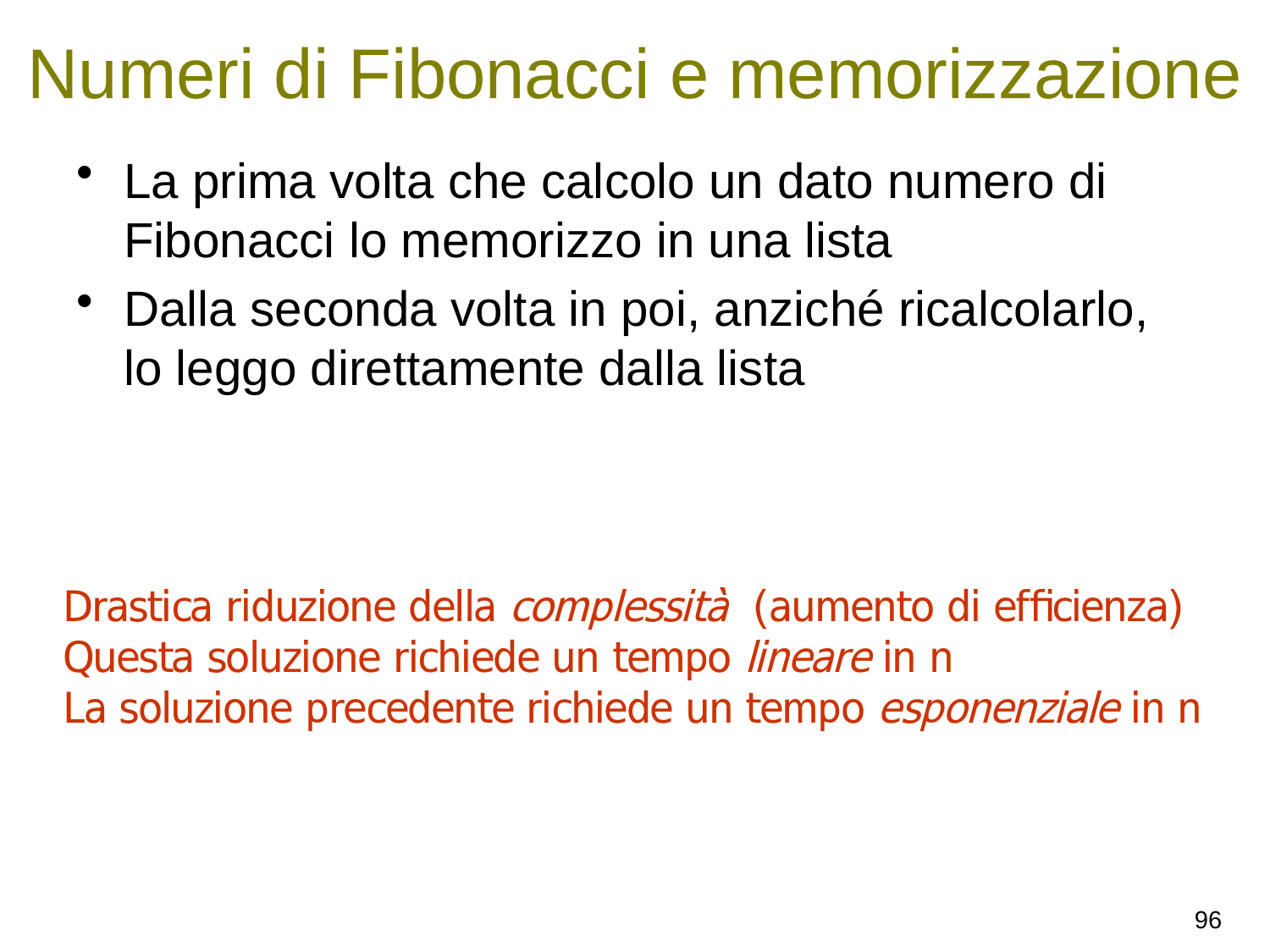

# Numeri di Fibonacci e memorizzazione
La prima volta che calcolo un dato numero di Fibonacci lo memorizzo in una lista
Dalla seconda volta in poi, anziché ricalcolarlo, lo leggo direttamente dalla lista
Drastica riduzione della complessità  (aumento di efficienza)
Questa soluzione richiede un tempo lineare in n
La soluzione precedente richiede un tempo esponenziale in n
96